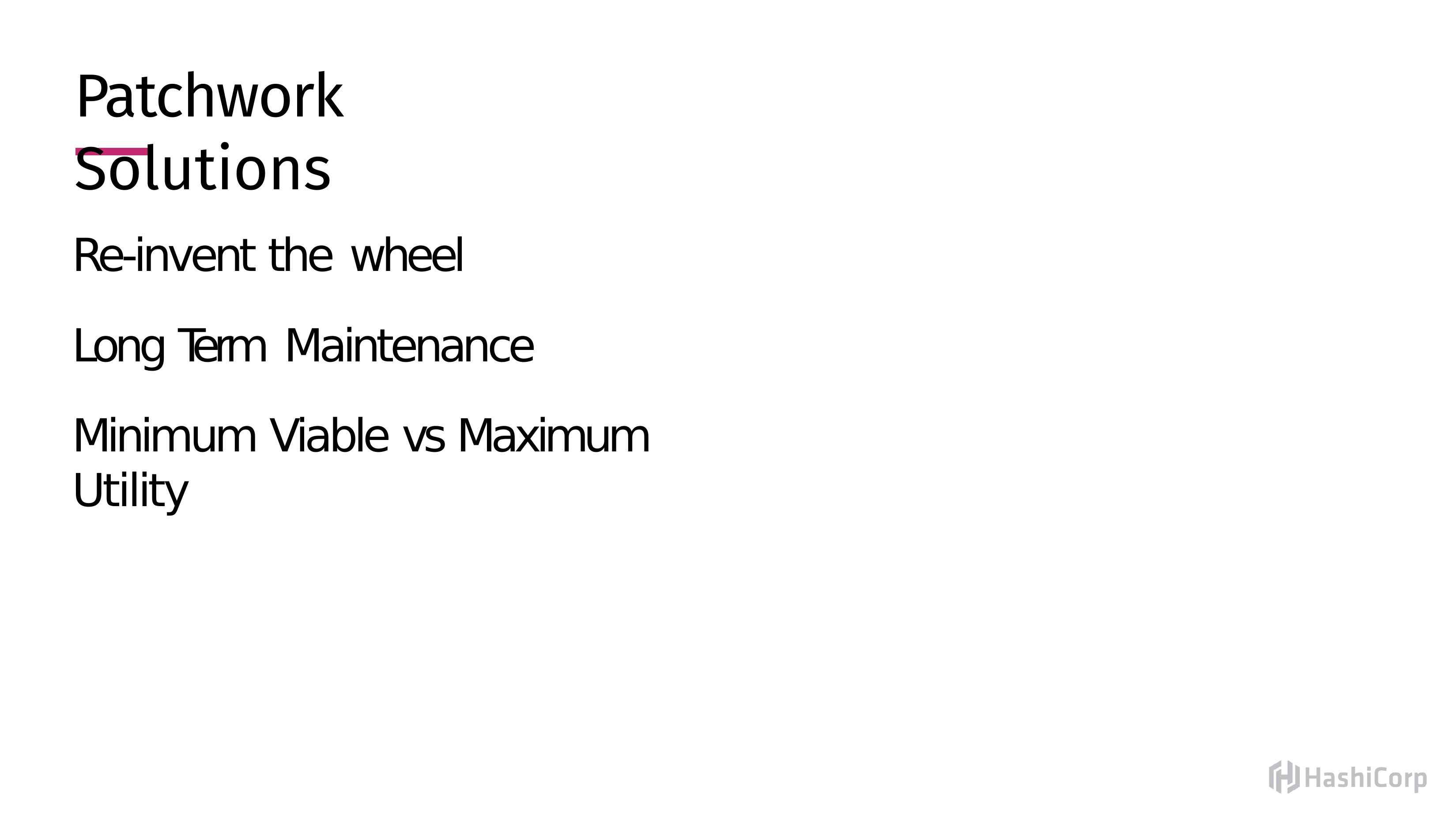

# Patchwork Solutions

Re-invent the wheel
Long Term Maintenance
Minimum Viable vs Maximum Utility